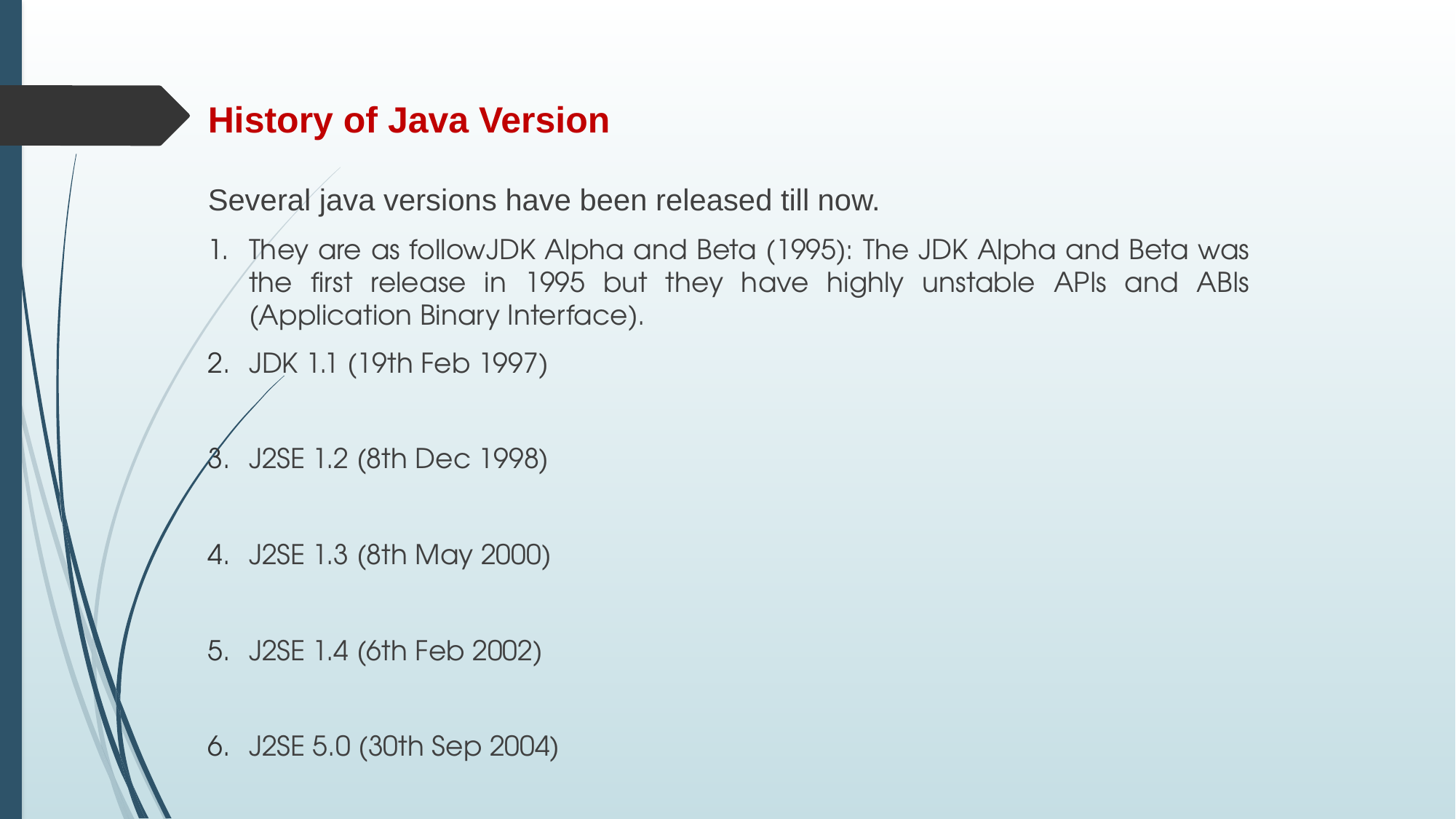

# History of Java Version
Several java versions have been released till now.
They are as followJDK Alpha and Beta (1995): The JDK Alpha and Beta was the first release in 1995 but they have highly unstable APIs and ABIs (Application Binary Interface).
JDK 1.1 (19th Feb 1997)

J2SE 1.2 (8th Dec 1998)

J2SE 1.3 (8th May 2000)

J2SE 1.4 (6th Feb 2002)

J2SE 5.0 (30th Sep 2004)